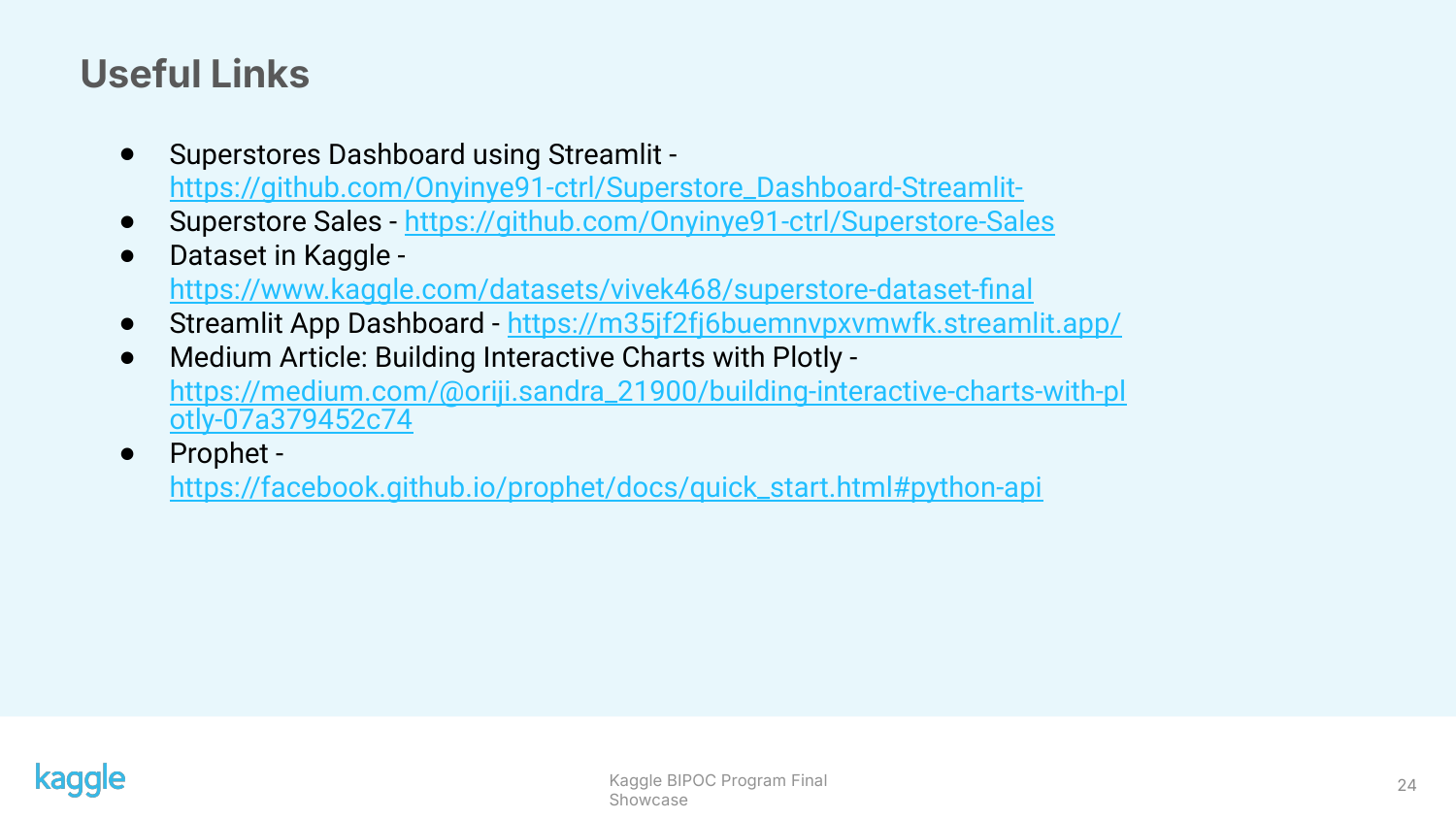

# Useful Links
Superstores Dashboard using Streamlit - https://github.com/Onyinye91-ctrl/Superstore_Dashboard-Streamlit-
Superstore Sales - https://github.com/Onyinye91-ctrl/Superstore-Sales
Dataset in Kaggle - https://www.kaggle.com/datasets/vivek468/superstore-dataset-final
Streamlit App Dashboard - https://m35jf2fj6buemnvpxvmwfk.streamlit.app/
Medium Article: Building Interactive Charts with Plotly - https://medium.com/@oriji.sandra_21900/building-interactive-charts-with-plotly-07a379452c74
Prophet - https://facebook.github.io/prophet/docs/quick_start.html#python-api

24